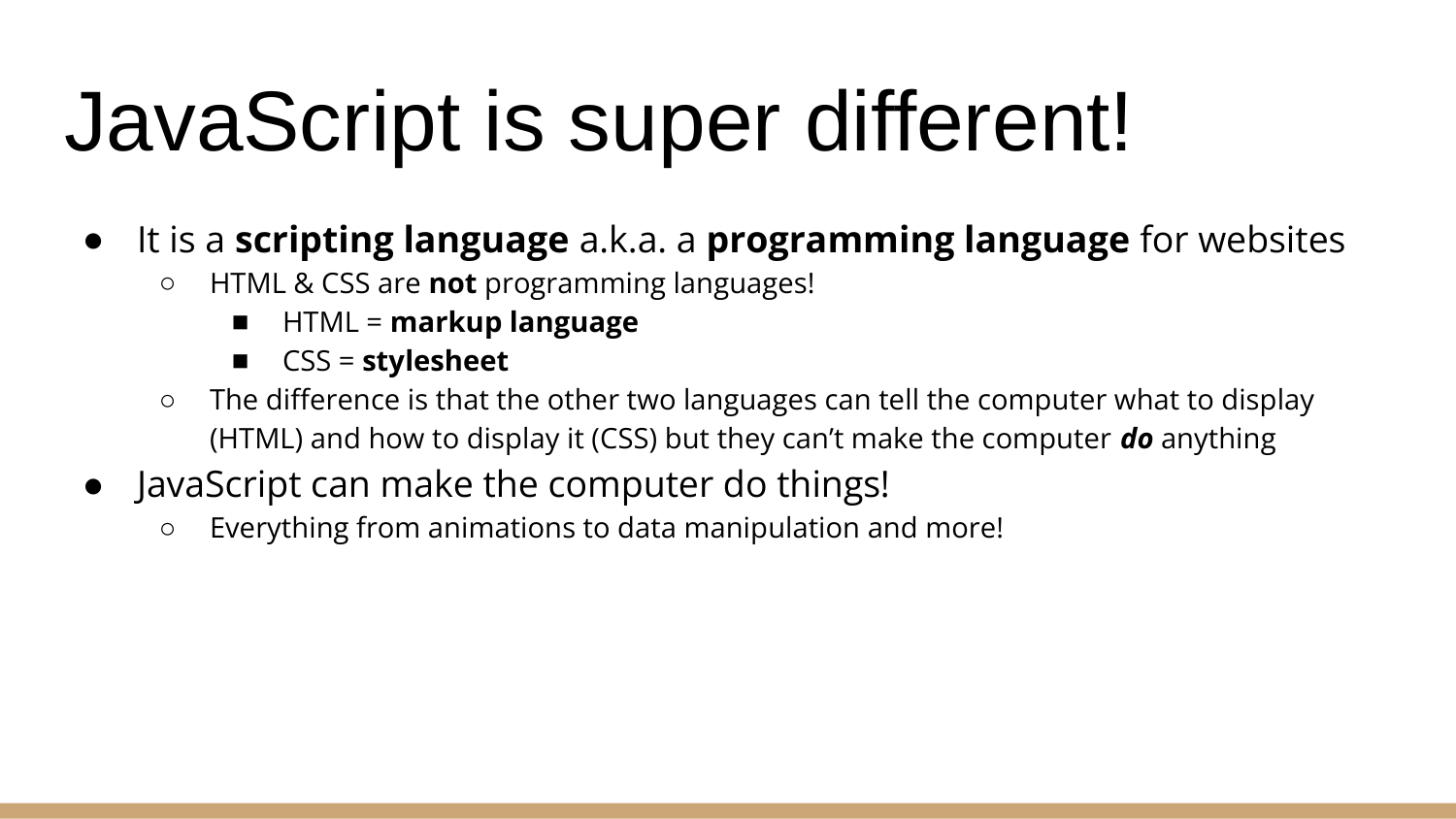

# JavaScript is super different!
It is a scripting language a.k.a. a programming language for websites
HTML & CSS are not programming languages!
HTML = markup language
CSS = stylesheet
The difference is that the other two languages can tell the computer what to display (HTML) and how to display it (CSS) but they can’t make the computer do anything
JavaScript can make the computer do things!
Everything from animations to data manipulation and more!